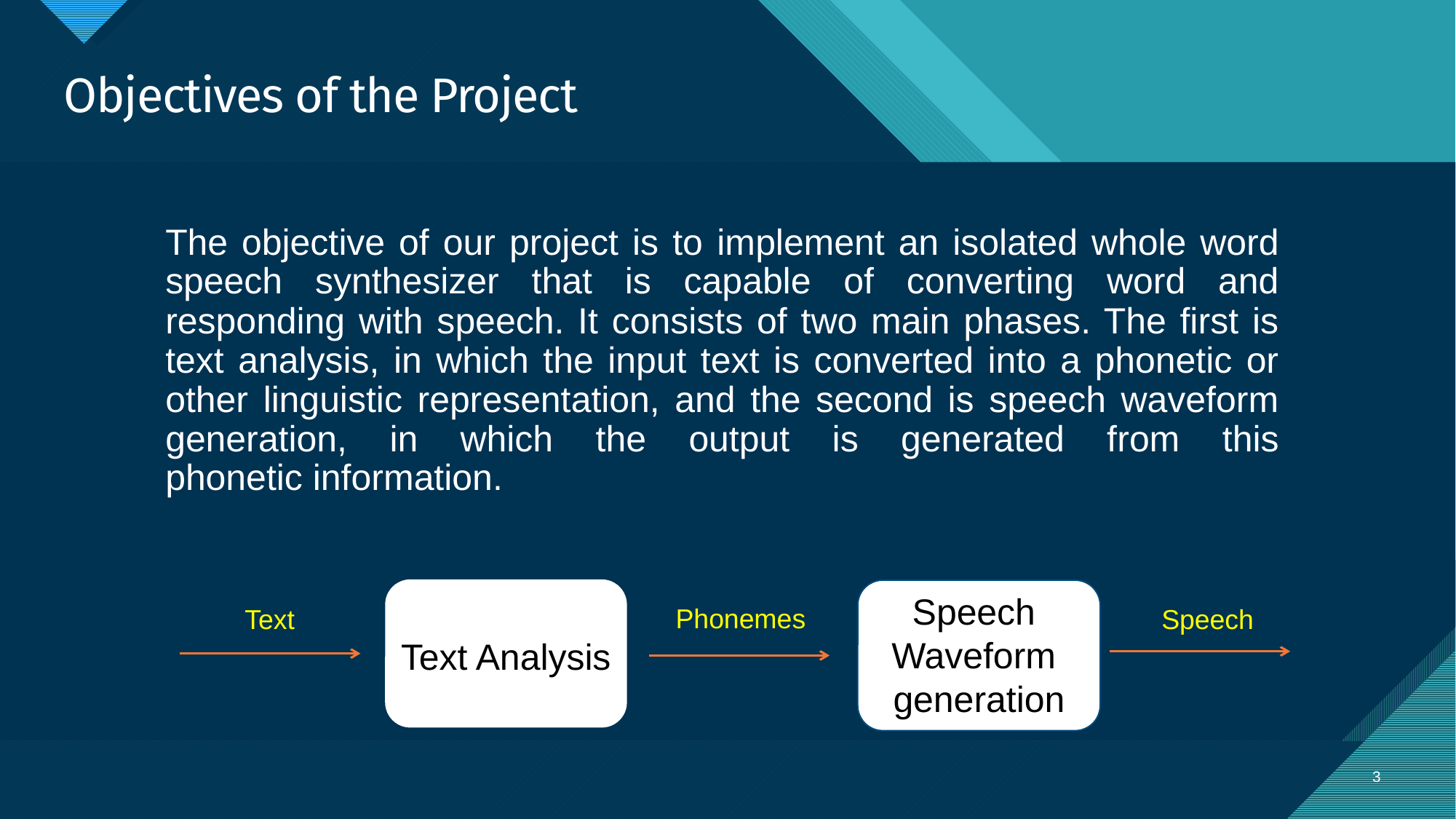

# Objectives of the Project
The objective of our project is to implement an isolated whole word speech synthesizer that is capable of converting word and responding with speech. It consists of two main phases. The first is text analysis, in which the input text is converted into a phonetic or other linguistic representation, and the second is speech waveform generation, in which the output is generated from this phonetic information.

Speech
Waveform
generation
Phonemes
Text
Speech
Text Analysis
3